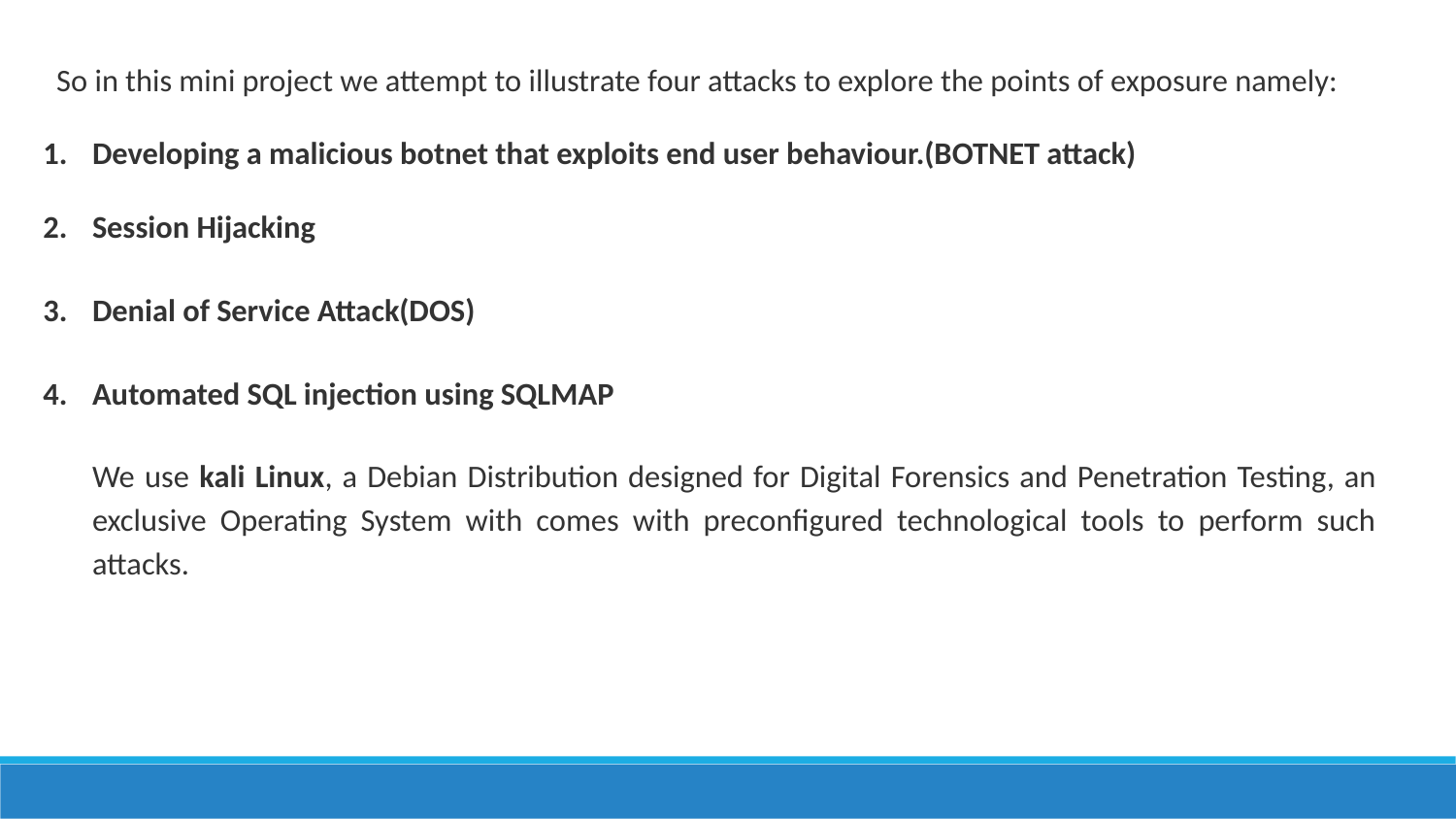

So in this mini project we attempt to illustrate four attacks to explore the points of exposure namely:
Developing a malicious botnet that exploits end user behaviour.(BOTNET attack)
Session Hijacking
Denial of Service Attack(DOS)
Automated SQL injection using SQLMAP
We use kali Linux, a Debian Distribution designed for Digital Forensics and Penetration Testing, an exclusive Operating System with comes with preconfigured technological tools to perform such attacks.